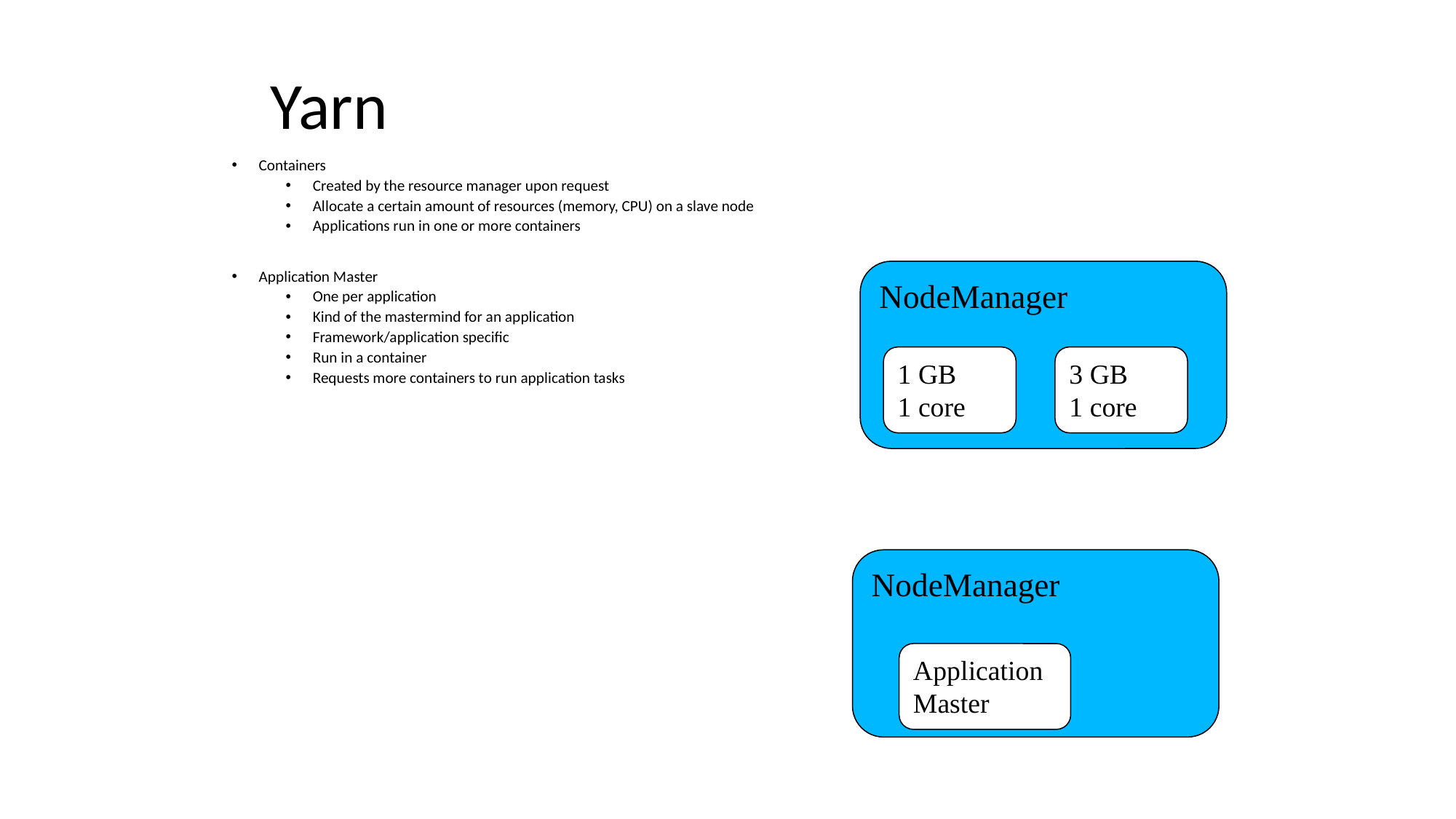

# Yarn
Containers
Created by the resource manager upon request
Allocate a certain amount of resources (memory, CPU) on a slave node
Applications run in one or more containers

Application Master
One per application
Kind of the mastermind for an application
Framework/application specific
Run in a container
Requests more containers to run application tasks
NodeManager
1 GB
1 core
3 GB
1 core
NodeManager
Application Master